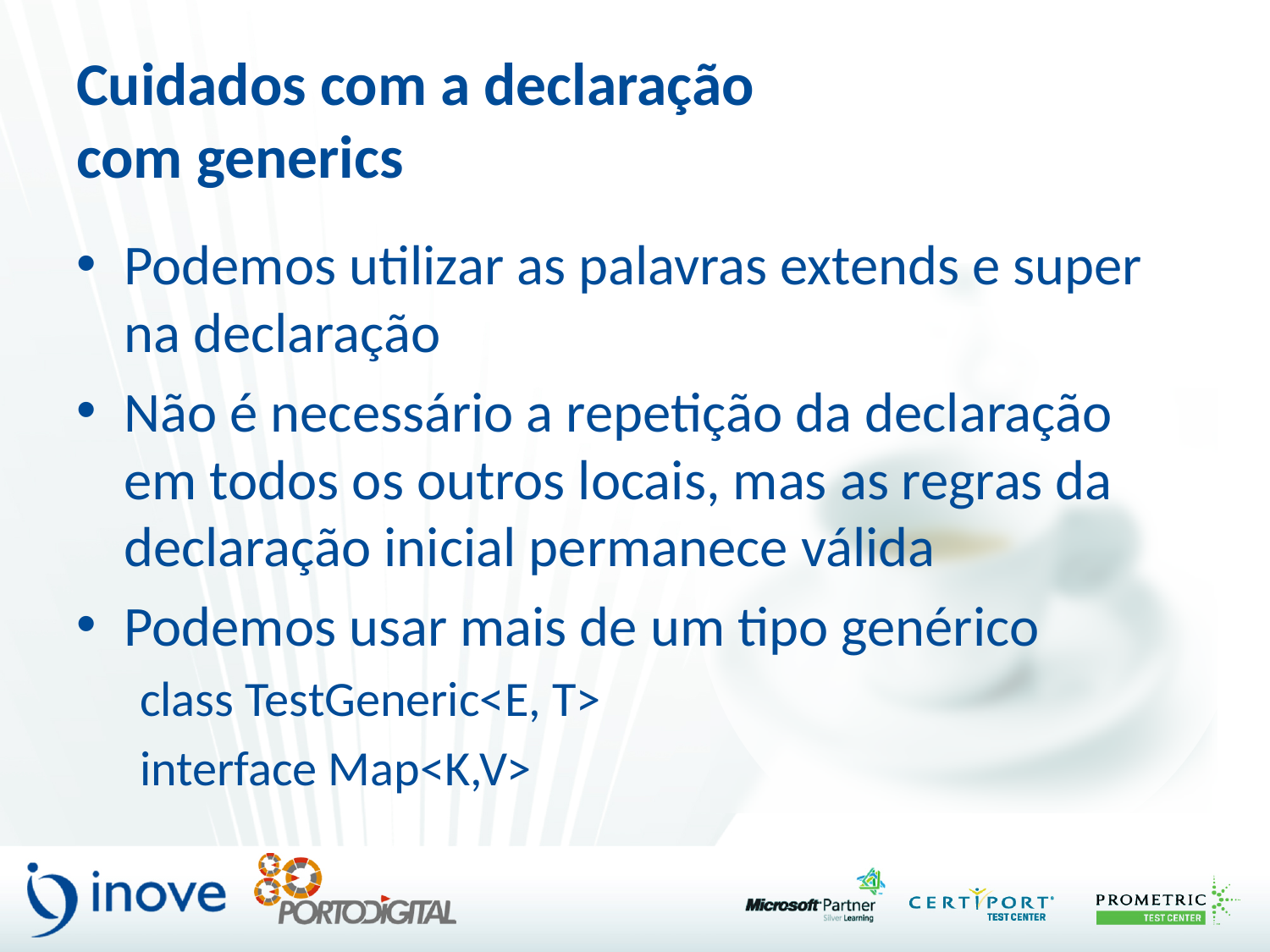

# Cuidados com a declaração com generics
Podemos utilizar as palavras extends e super na declaração
Não é necessário a repetição da declaração em todos os outros locais, mas as regras da declaração inicial permanece válida
Podemos usar mais de um tipo genérico
class TestGeneric<E, T>
interface Map<K,V>